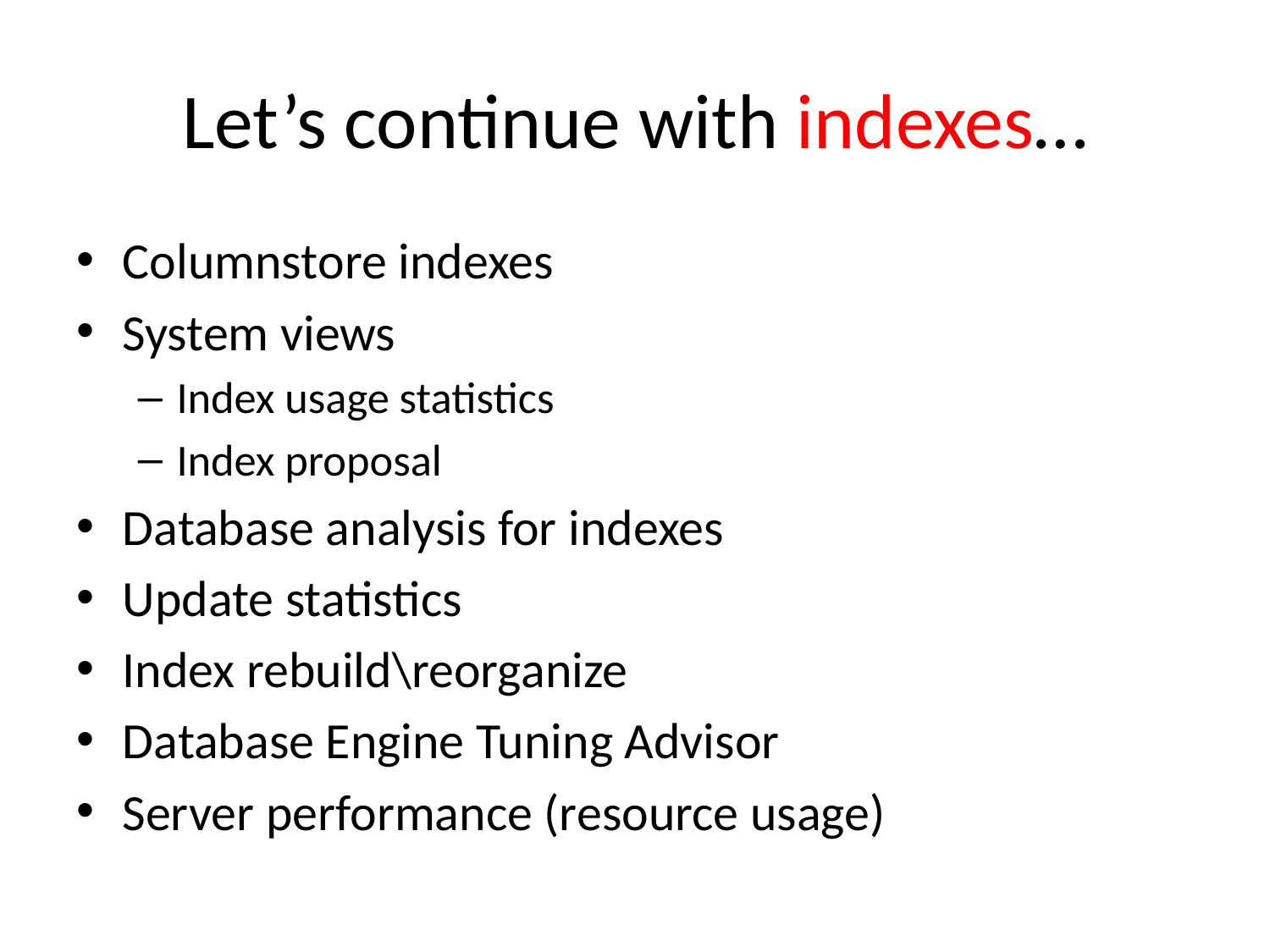

# Let’s continue with indexes…
Columnstore indexes
System views
Index usage statistics
Index proposal
Database analysis for indexes
Update statistics
Index rebuild\reorganize
Database Engine Tuning Advisor
Server performance (resource usage)